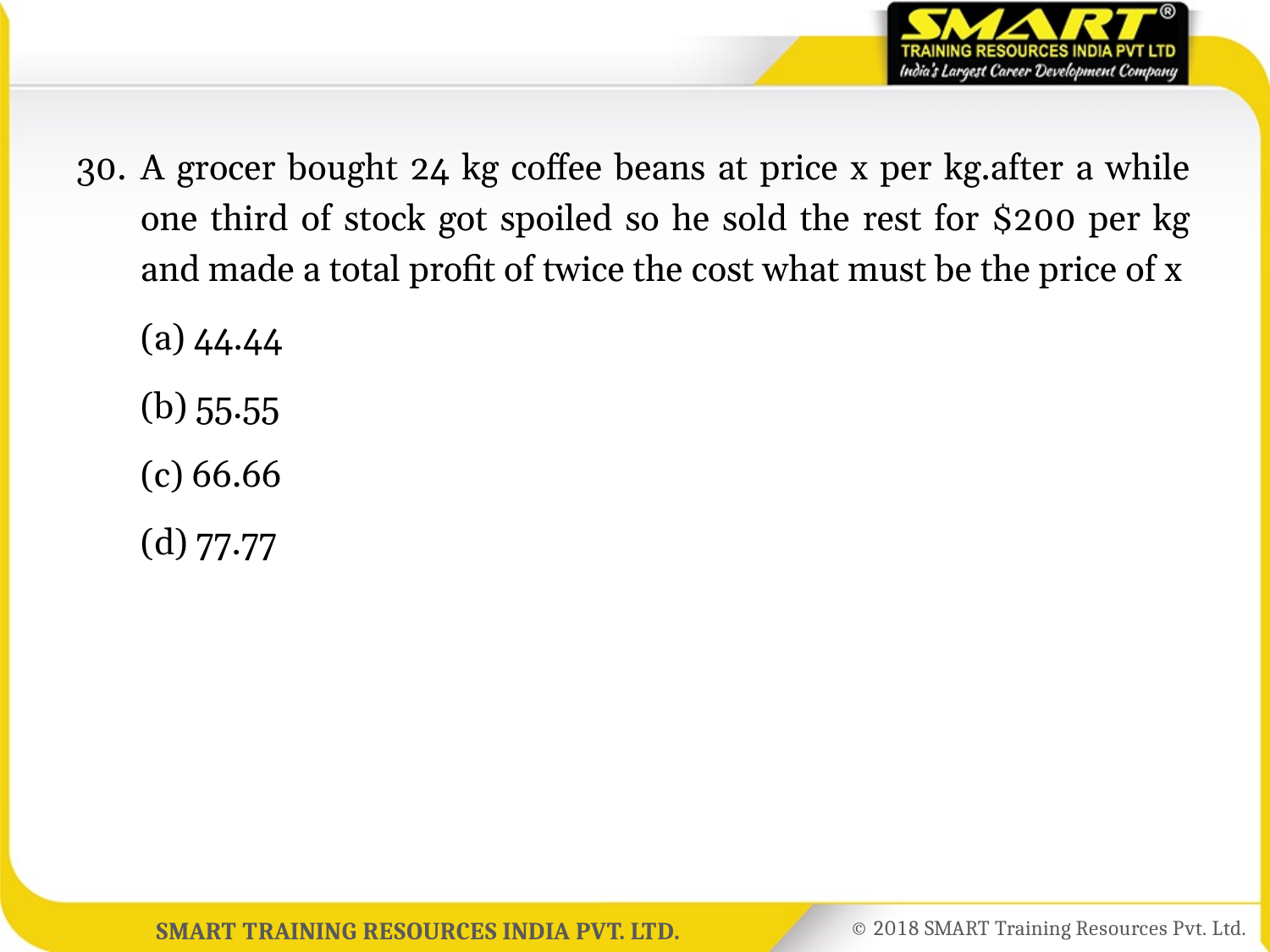

30.	A grocer bought 24 kg coffee beans at price x per kg.after a while one third of stock got spoiled so he sold the rest for $200 per kg and made a total profit of twice the cost what must be the price of x
	(a) 44.44
	(b) 55.55
	(c) 66.66
	(d) 77.77